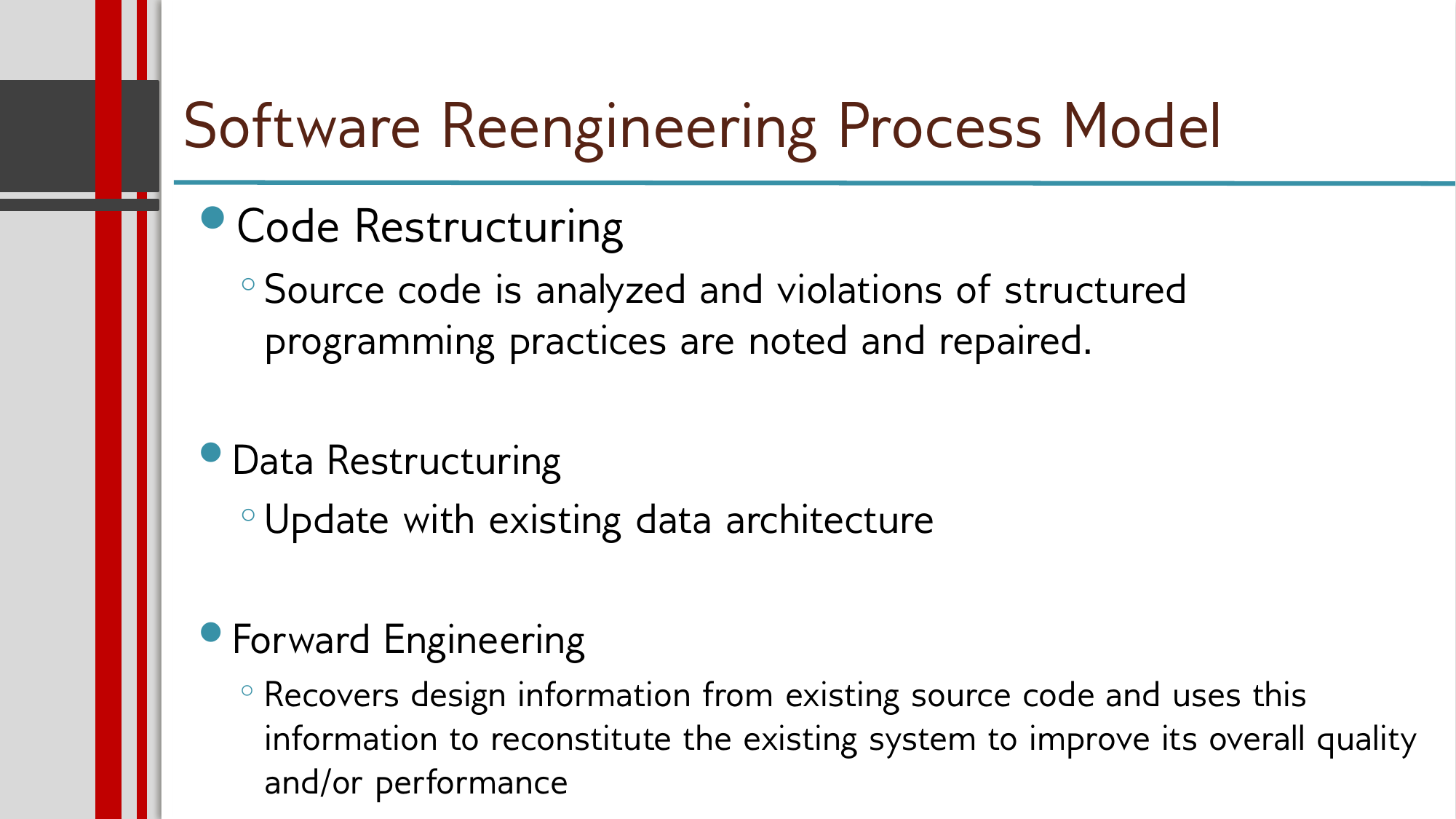

Software Reengineering Process Model
Code Restructuring
Source code is analyzed and violations of structured programming practices are noted and repaired.

Data Restructuring
Update with existing data architecture

Forward Engineering
Recovers design information from existing source code and uses this information to reconstitute the existing system to improve its overall quality and/or performance